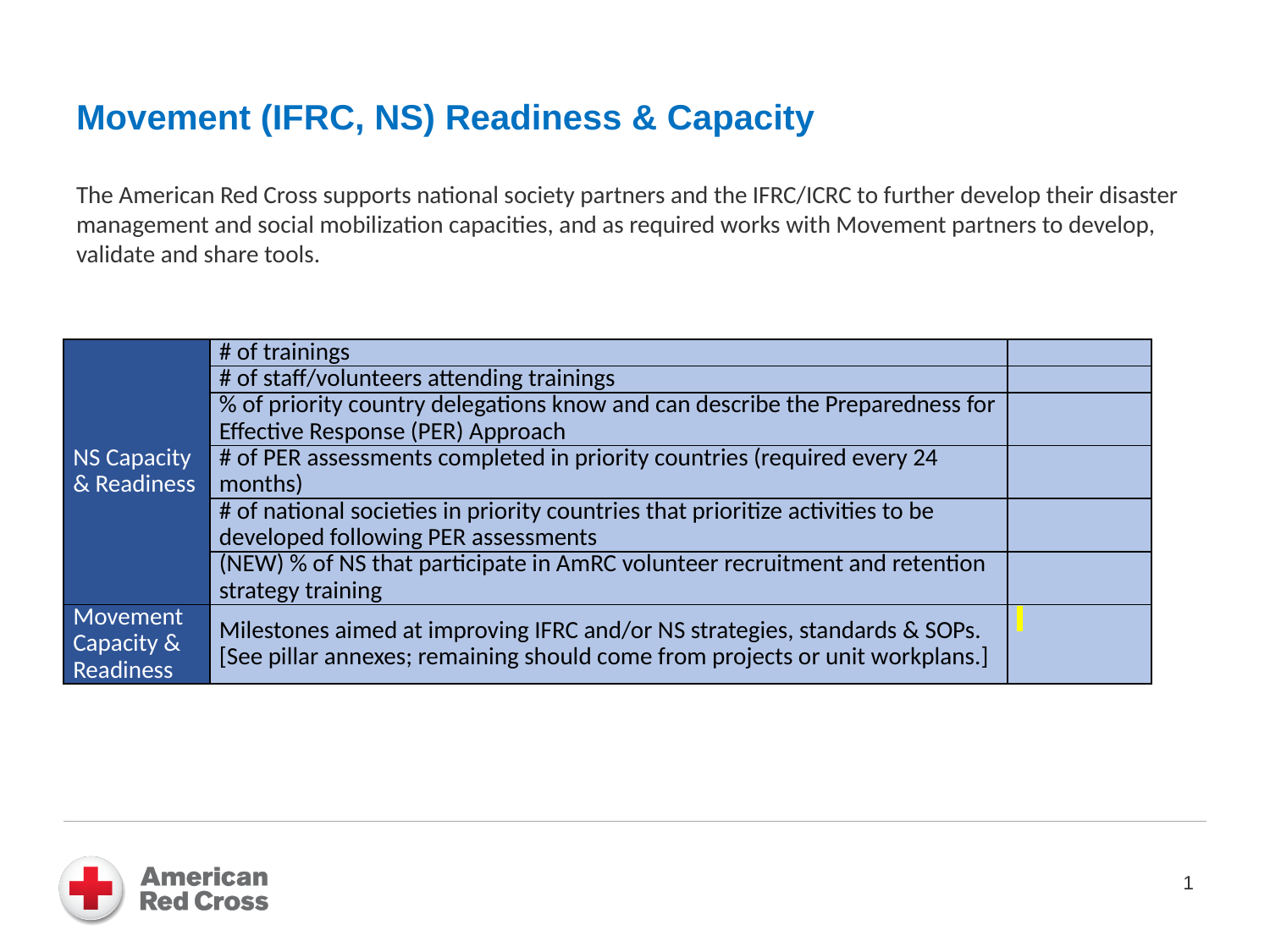

# Movement (IFRC, NS) Readiness & Capacity The American Red Cross supports national society partners and the IFRC/ICRC to further develop their disaster management and social mobilization capacities, and as required works with Movement partners to develop, validate and share tools.
| NS Capacity & Readiness | # of trainings |  |
| --- | --- | --- |
|  | # of staff/volunteers attending trainings |  |
|  | % of priority country delegations know and can describe the Preparedness for Effective Response (PER) Approach |  |
|  | # of PER assessments completed in priority countries (required every 24 months) |  |
|  | # of national societies in priority countries that prioritize activities to be developed following PER assessments |  |
|  | (NEW) % of NS that participate in AmRC volunteer recruitment and retention strategy training |  |
| Movement Capacity & Readiness | Milestones aimed at improving IFRC and/or NS strategies, standards & SOPs. [See pillar annexes; remaining should come from projects or unit workplans.] |  |